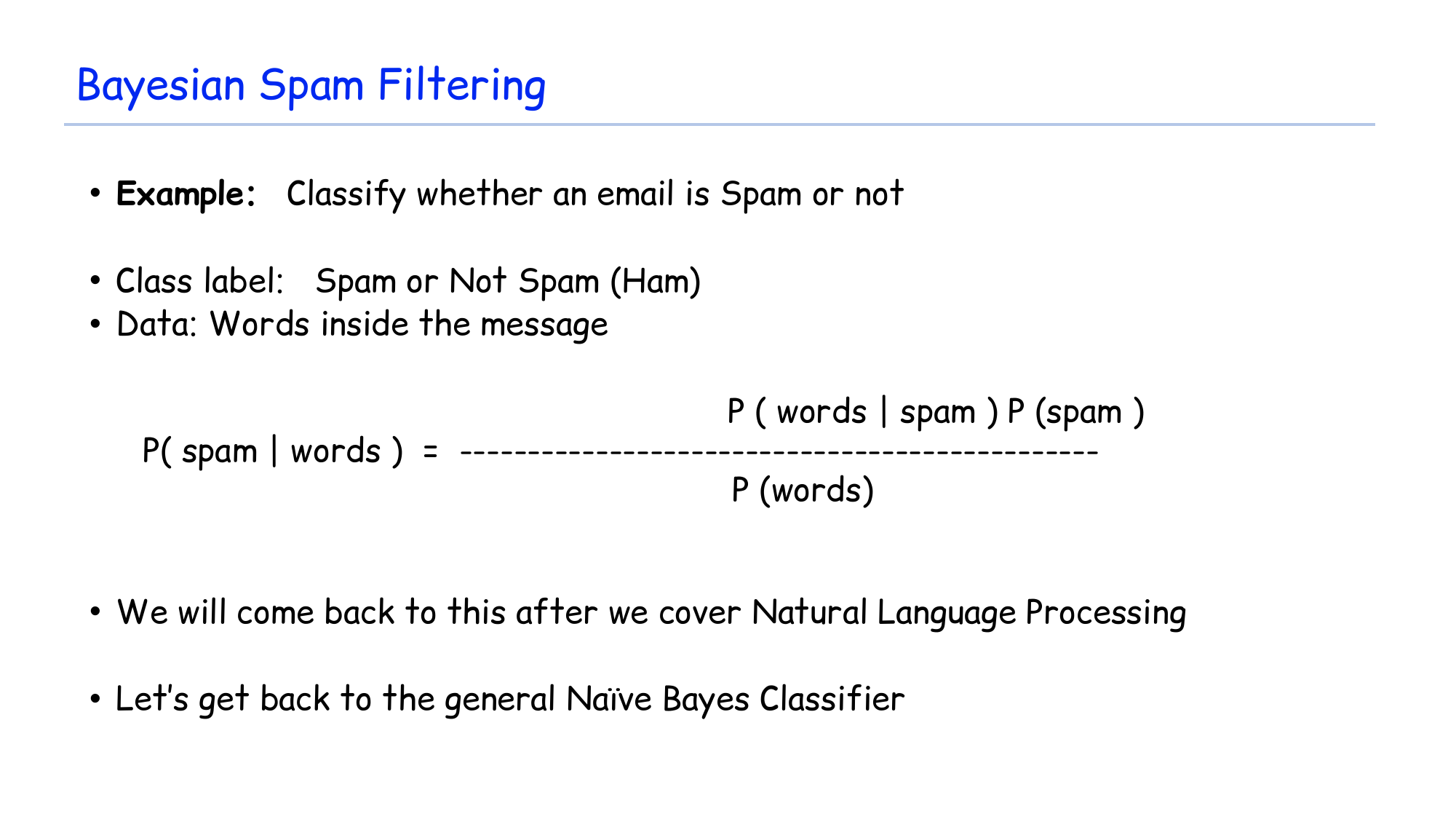

# Bayesian Spam Filtering
Example:  Classify whether an email is Spam or not

Class label:   Spam or Not Spam (Ham)
Data: Words inside the message

                                                     	           P ( words | spam ) P (spam )
		P( spam | words )  =  -----------------------------------------------
                                                            	P (words)

We will come back to this after we cover Natural Language Processing

Let’s get back to the general Naïve Bayes Classifier